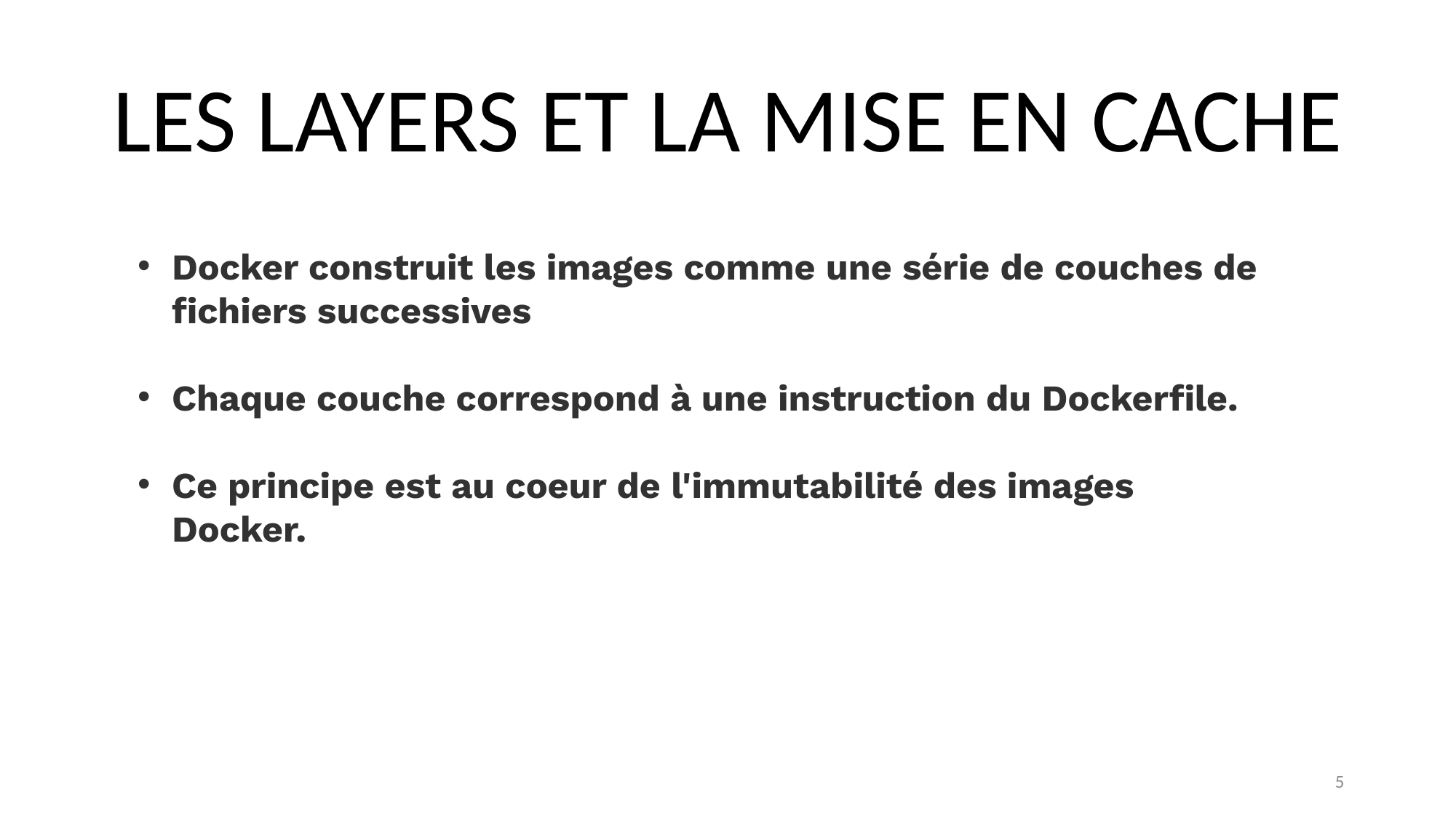

# LES LAYERS ET LA MISE EN CACHE
Docker construit les images comme une série de couches de fichiers successives

Chaque couche correspond à une instruction du Dockerfile.

Ce principe est au coeur de l'immutabilité des images Docker.

5